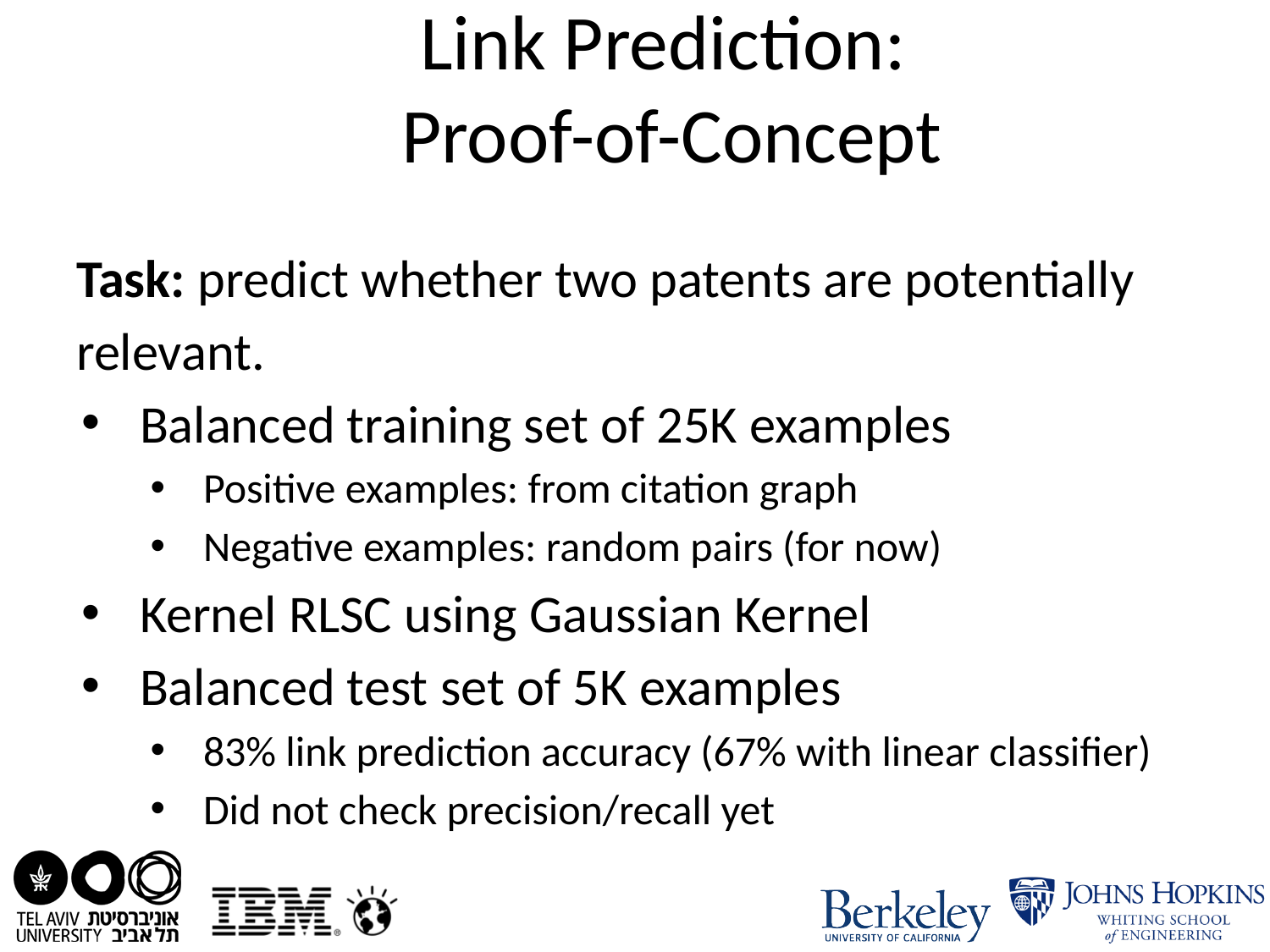

# Link Prediction: Proof-of-Concept
Task: predict whether two patents are potentially relevant.
Balanced training set of 25K examples
Positive examples: from citation graph
Negative examples: random pairs (for now)
Kernel RLSC using Gaussian Kernel
Balanced test set of 5K examples
83% link prediction accuracy (67% with linear classifier)
Did not check precision/recall yet